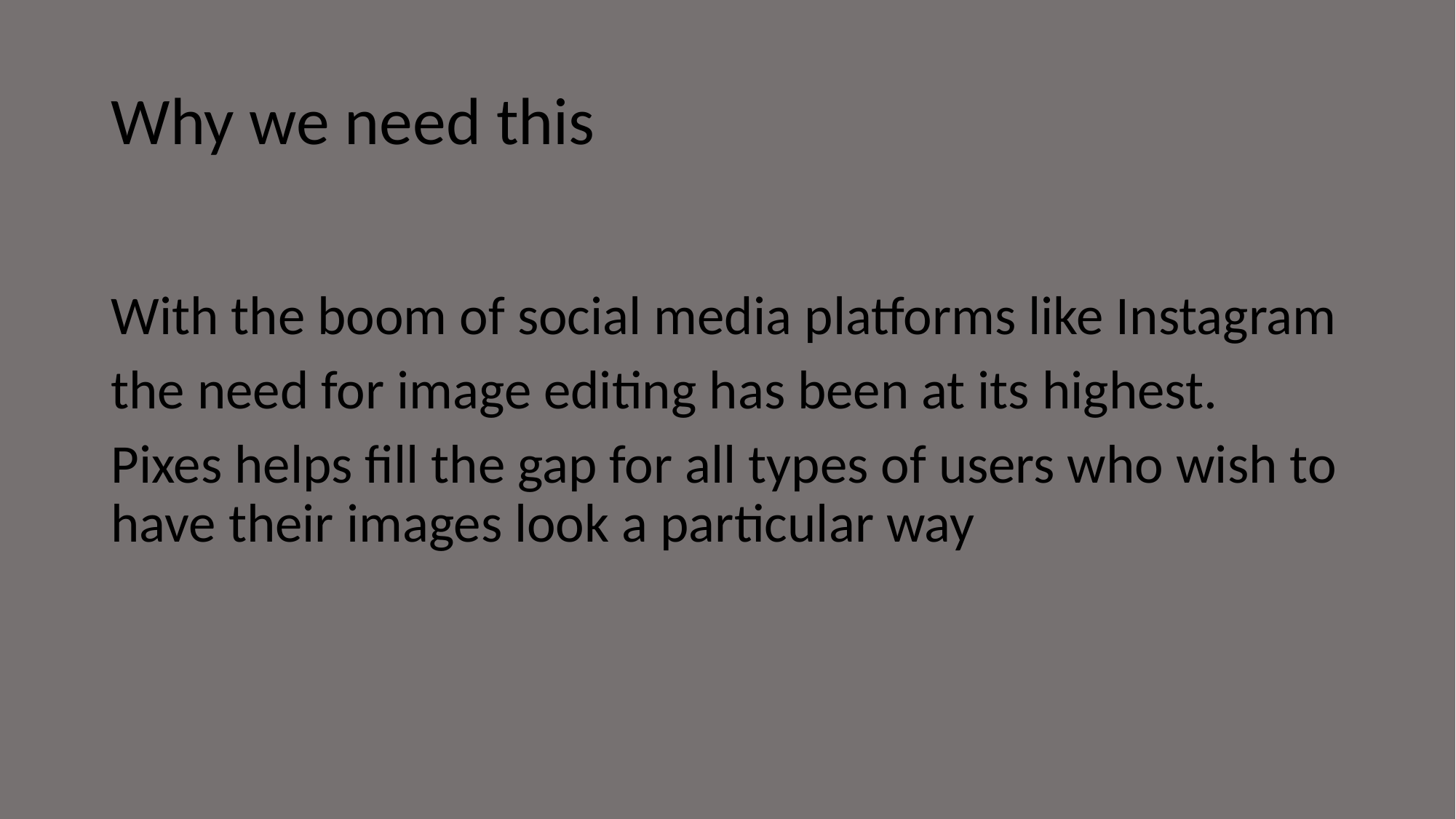

# Why we need this
With the boom of social media platforms like Instagram
the need for image editing has been at its highest.
Pixes helps fill the gap for all types of users who wish to have their images look a particular way